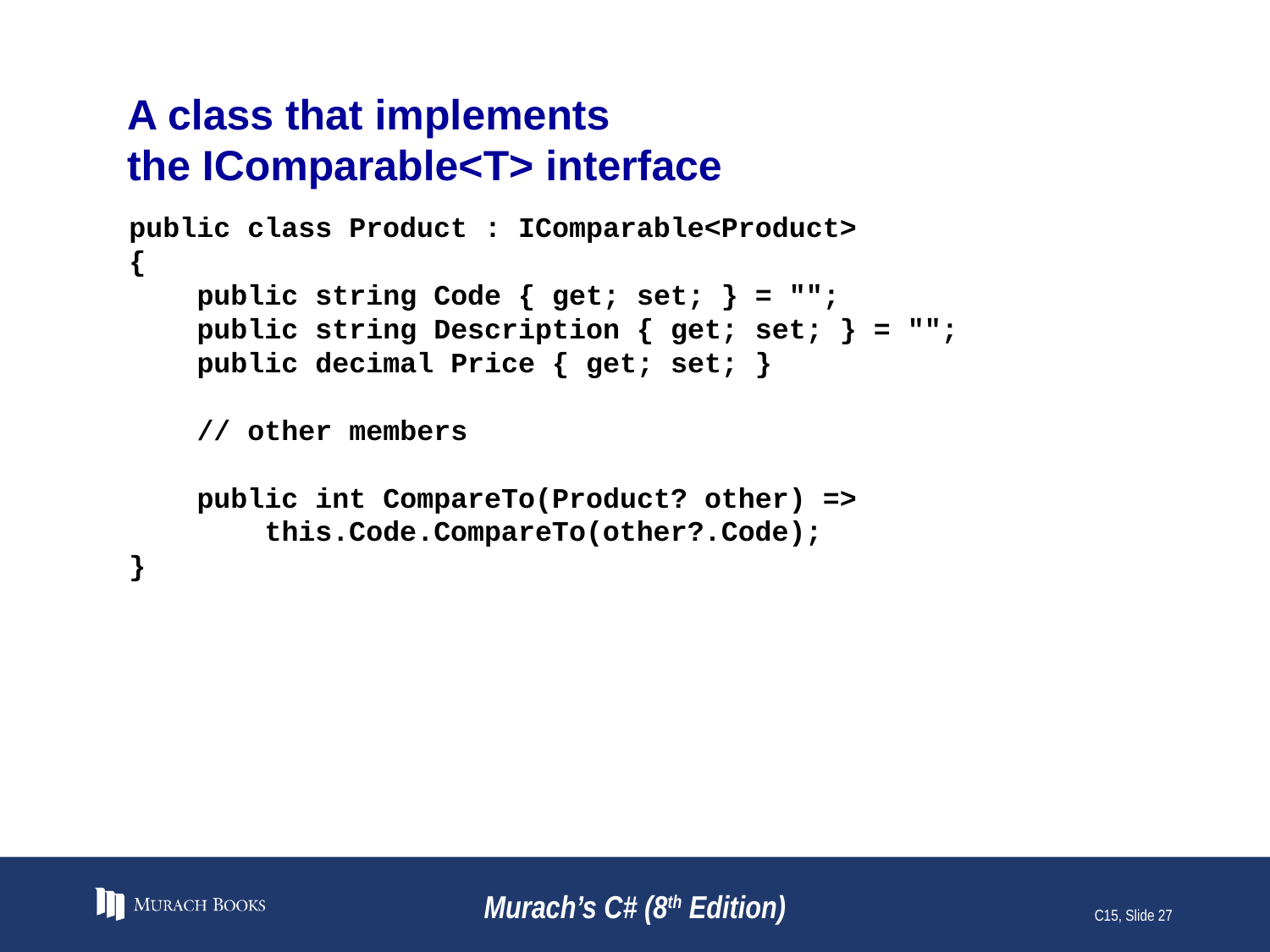

# A class that implements the IComparable<T> interface
public class Product : IComparable<Product>
{
    public string Code { get; set; } = "";
    public string Description { get; set; } = "";
    public decimal Price { get; set; }

    // other members

    public int CompareTo(Product? other) =>
        this.Code.CompareTo(other?.Code);
}

Murach’s C# (8th Edition)

C15, Slide 27